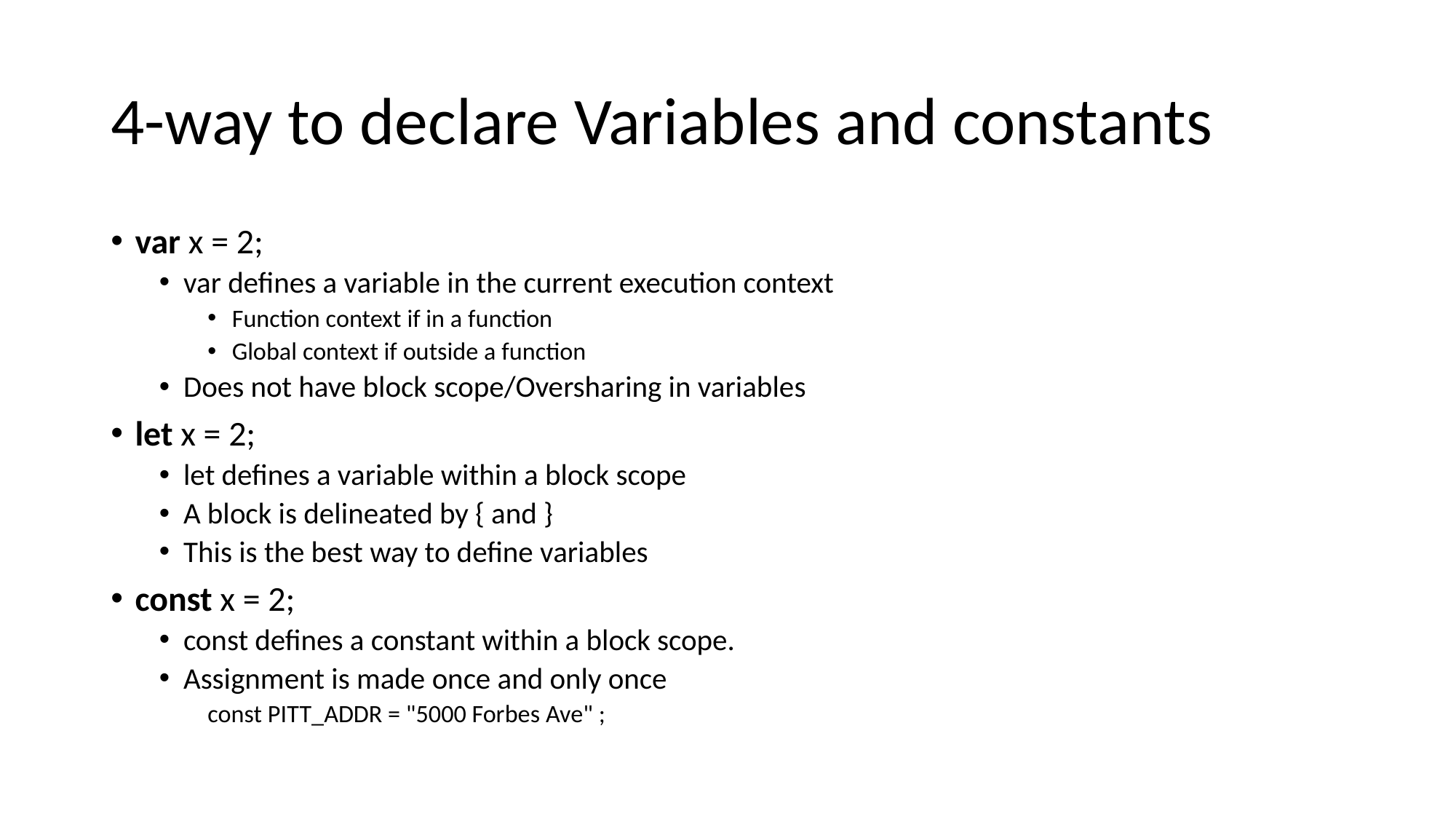

# 4-way to declare Variables and constants
var x = 2;
var defines a variable in the current execution context
Function context if in a function
Global context if outside a function
Does not have block scope/Oversharing in variables
let x = 2;
let defines a variable within a block scope
A block is delineated by { and }
This is the best way to define variables
const x = 2;
const defines a constant within a block scope.
Assignment is made once and only once
const PITT_ADDR = "5000 Forbes Ave" ;